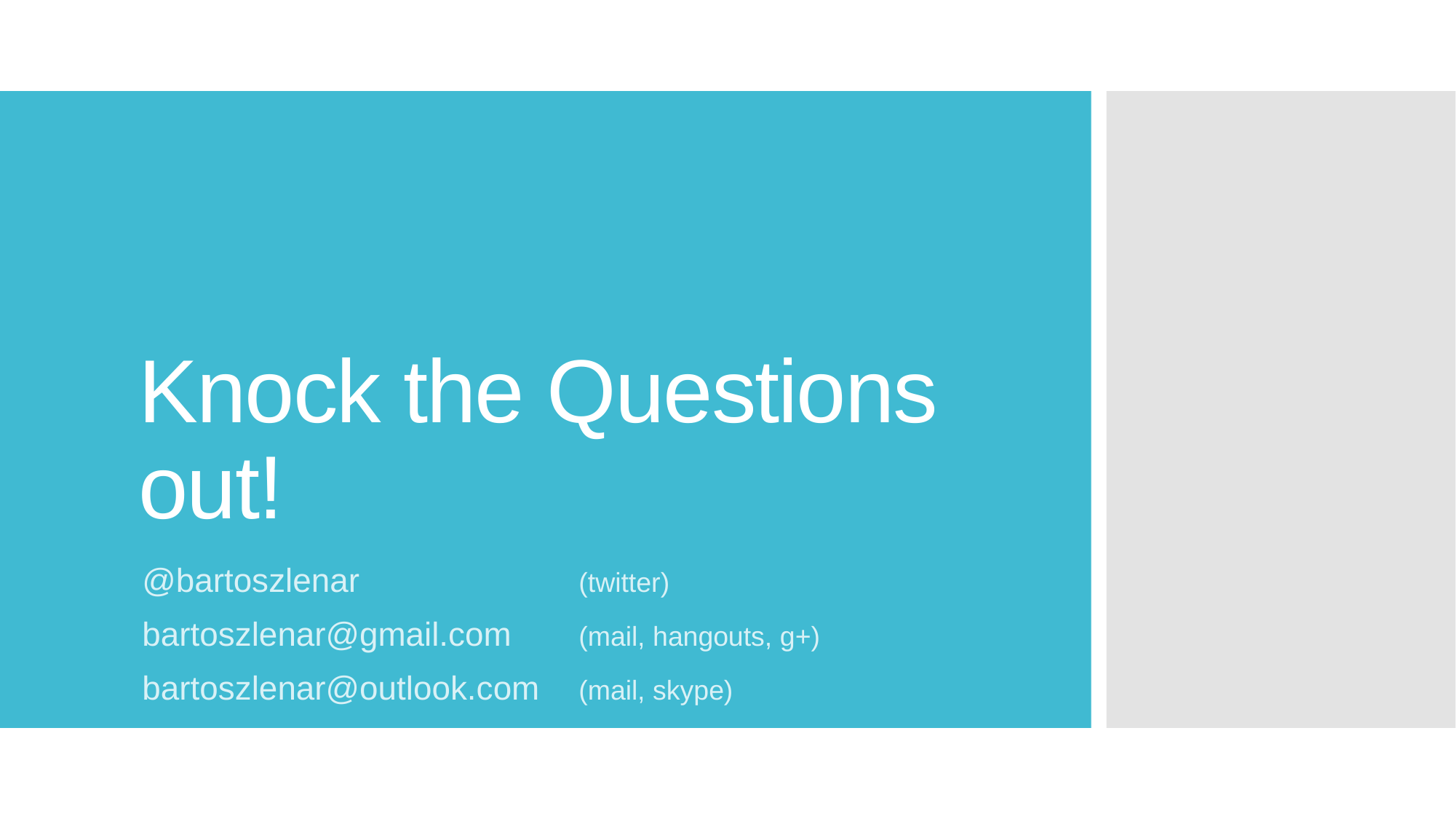

# Knock the Questions out!
@bartoszlenar			(twitter)
bartoszlenar@gmail.com 	(mail, hangouts, g+)
bartoszlenar@outlook.com 	(mail, skype)